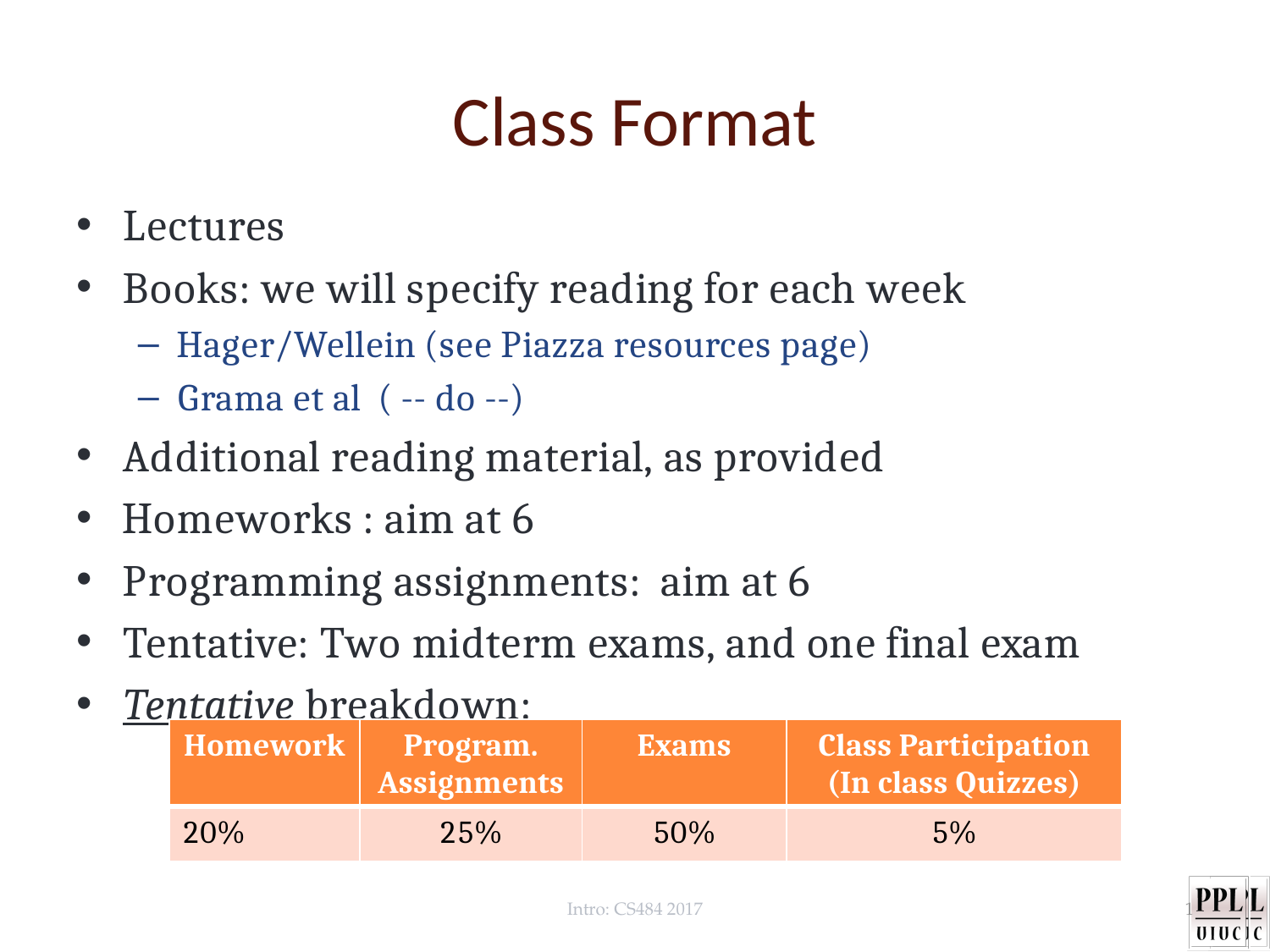

# Class Format
Lectures
Books: we will specify reading for each week
Hager/Wellein (see Piazza resources page)
Grama et al  ( -- do --)
Additional reading material, as provided
Homeworks : aim at 6
Programming assignments:  aim at 6
Tentative: Two midterm exams, and one final exam
Tentative breakdown:

| Homework | Program. Assignments | Exams | Class Participation (In class Quizzes) |
| --- | --- | --- | --- |
| 20% | 25% | 50% | 5% |
Intro: CS484 2017
1